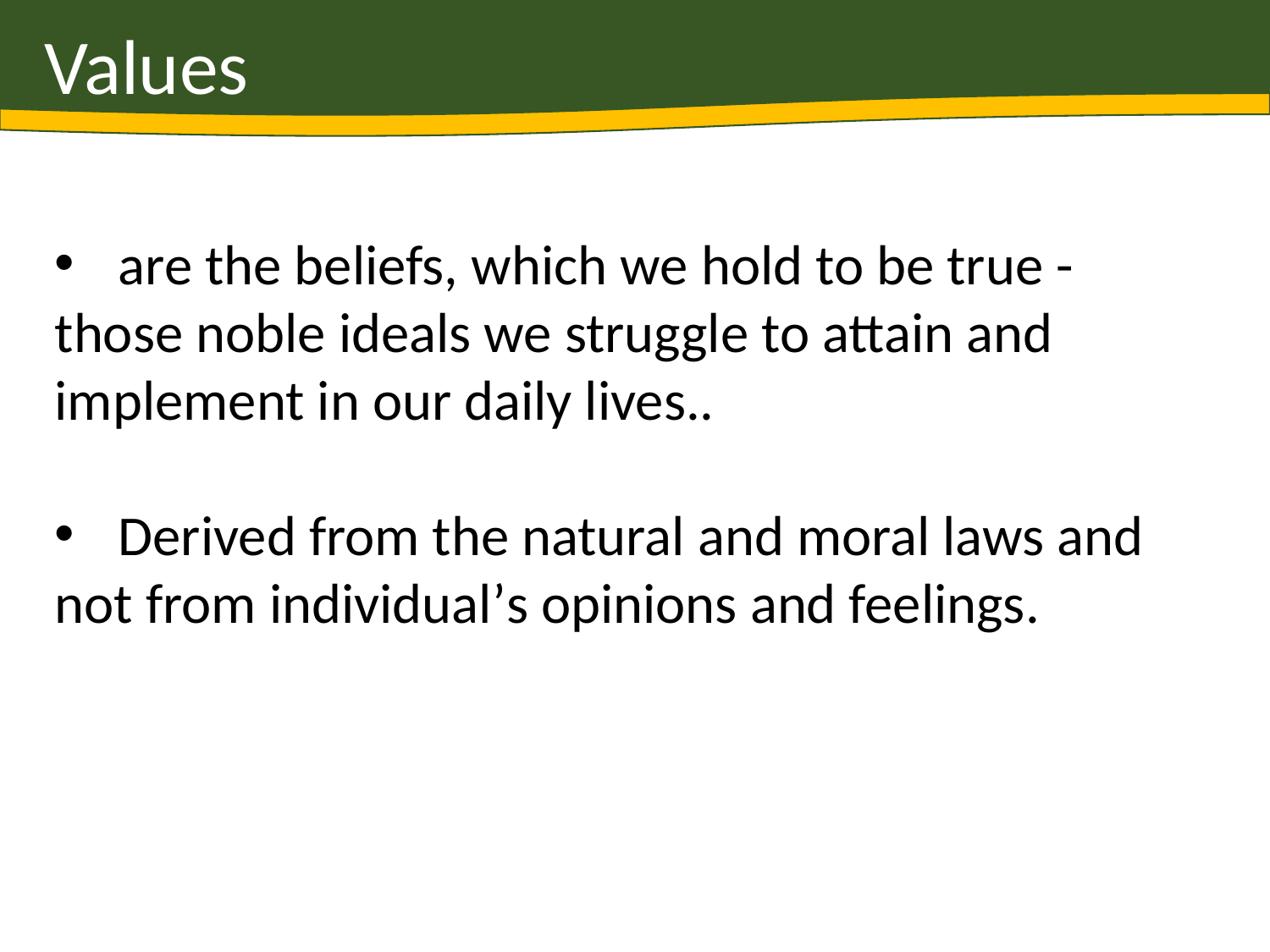

Values
are the beliefs, which we hold to be true -
those noble ideals we struggle to attain and
implement in our daily lives..

Derived from the natural and moral laws and
not from individual’s opinions and feelings.